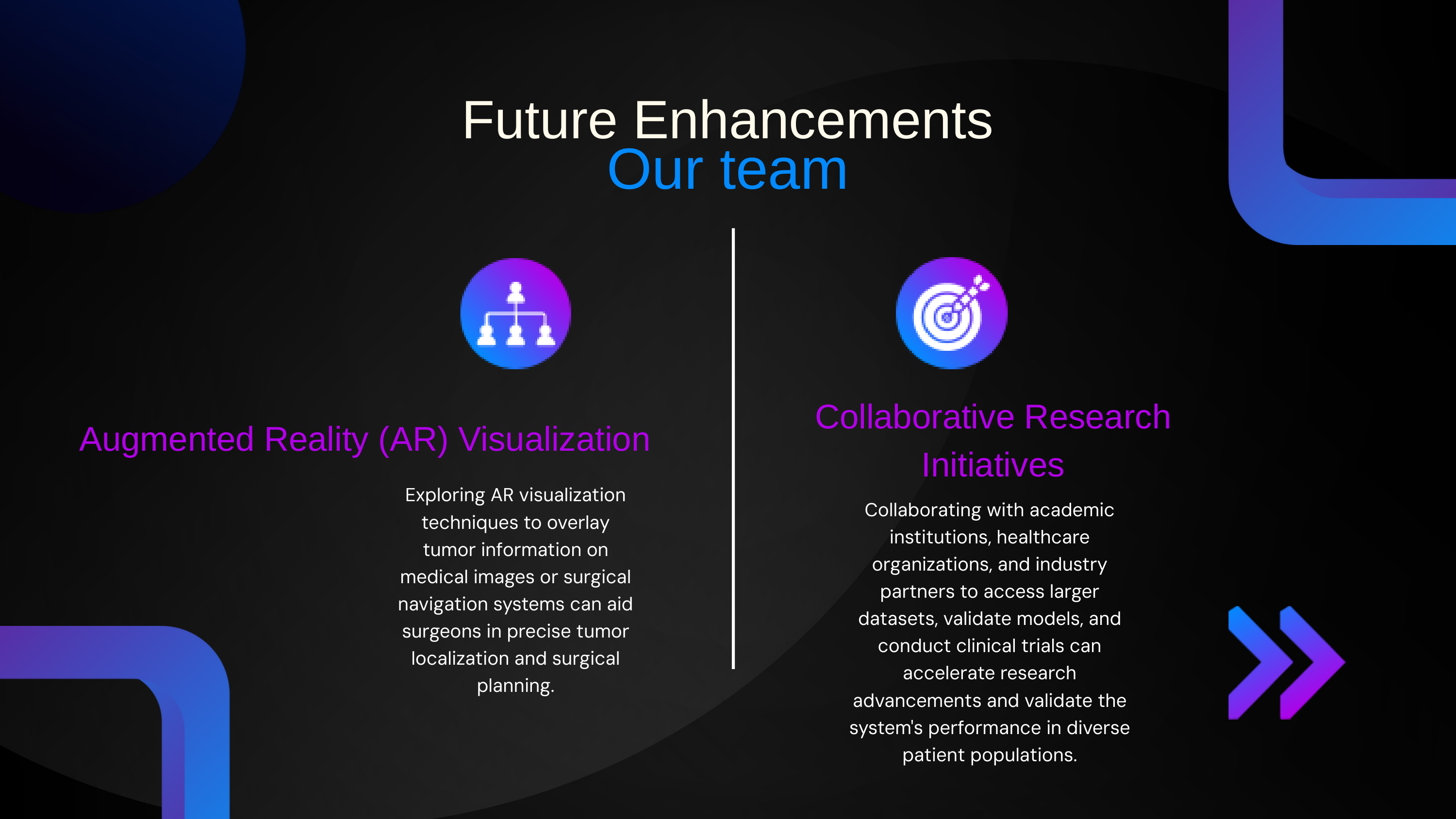

Future Enhancements
Our team

Collaborative Research Initiatives
Augmented Reality (AR) Visualization
Exploring AR visualization techniques to overlay tumor information on medical images or surgical navigation systems can aid surgeons in precise tumor localization and surgical planning.
Collaborating with academic institutions, healthcare organizations, and industry partners to access larger datasets, validate models, and conduct clinical trials can accelerate research advancements and validate the system's performance in diverse patient populations.